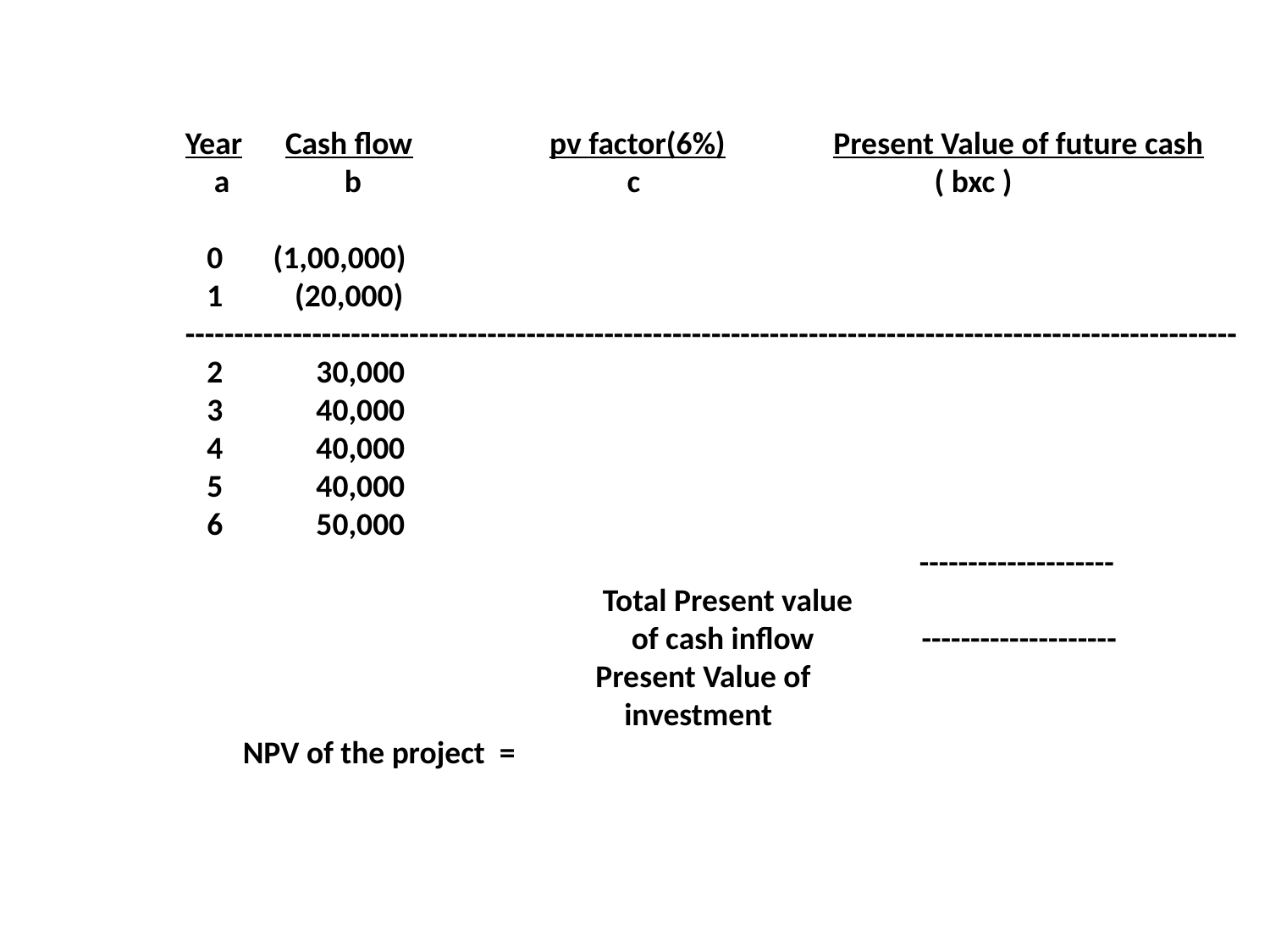

Year      Cash flow                   pv factor(6%)               Present Value of future cash
    a                b                                     c                                         ( bxc )

   0       (1,00,000)
   1          (20,000)
------------------------------------------------------------------------------------------------------------
   2             30,000
   3             40,000
   4             40,000
   5             40,000
   6             50,000
                                                                                                      --------------------
                                                          Total Present value
                                                              of cash inflow               --------------------
                                                         Present Value of
                                                             investment
        NPV of the project  =